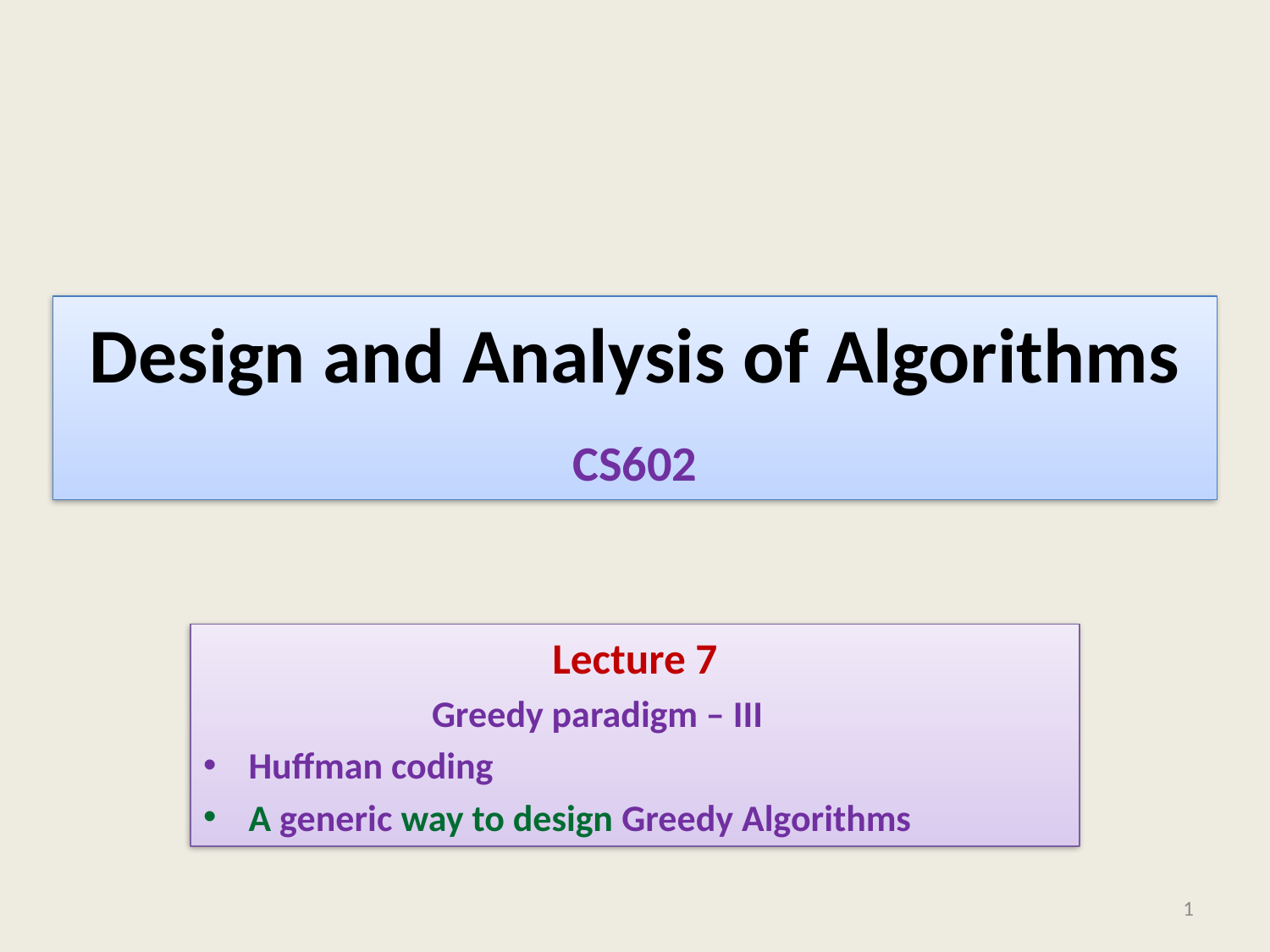

# Design and Analysis of Algorithms
CS602
Lecture 7
                           Greedy paradigm – III
Huffman coding
A generic way to design Greedy Algorithms

1